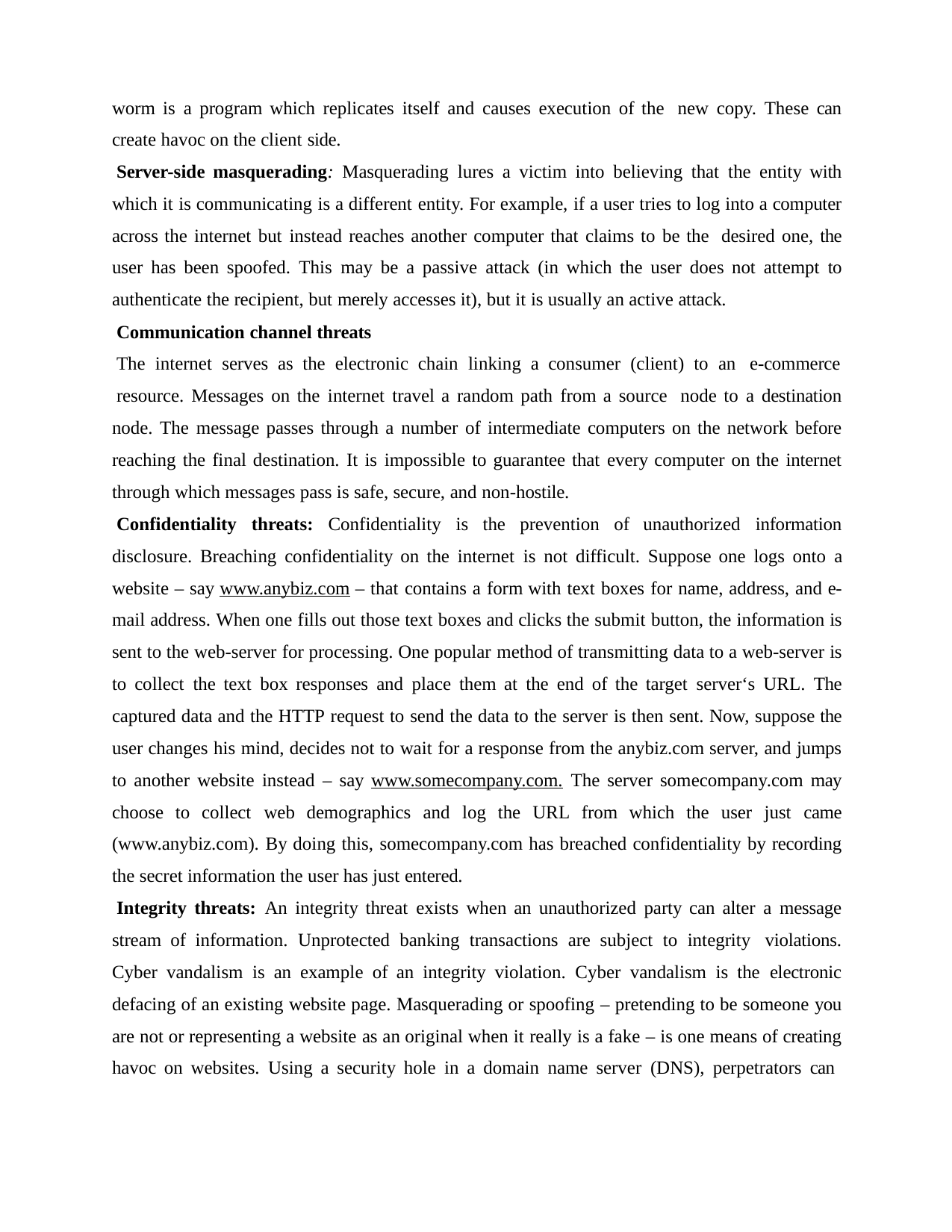

worm is a program which replicates itself and causes execution of the  new copy. These can create havoc on the client side.
Server-side masquerading: Masquerading lures a victim into believing that the entity with which it is communicating is a different entity. For example, if a user tries to log into a computer across the internet but instead reaches another computer that claims to be the desired one, the user has been spoofed. This may be a passive attack (in which the user does not attempt to authenticate the recipient, but merely accesses it), but it is usually an active attack.
Communication channel threats
The internet serves as the electronic chain linking a consumer (client) to an  e-commerce
resource. Messages on the internet travel a random path from a source  node to a destination node. The message passes through a number of intermediate computers on the network before reaching the final destination. It is impossible to guarantee that every computer on the internet through which messages pass is safe, secure, and non-hostile.
Confidentiality  threats:  Confidentiality  is  the  prevention  of  unauthorized  information disclosure. Breaching confidentiality on the internet is not difficult. Suppose one logs onto a website – say www.anybiz.com – that contains a form with text boxes for name, address, and e- mail address. When one fills out those text boxes and clicks the submit button, the information is sent to the web-server for processing. One popular method of transmitting data to a web-server is to collect the text box responses and place them at the end of the target server‘s URL. The captured data and the HTTP request to send the data to the server is then sent. Now, suppose the user changes his mind, decides not to wait for a response from the anybiz.com server, and jumps to another website instead – say www.somecompany.com. The server somecompany.com may choose to collect web demographics and log the URL from which the user just came (www.anybiz.com). By doing this, somecompany.com has breached confidentiality by recording the secret information the user has just entered.
Integrity threats: An integrity threat exists when an unauthorized party can alter a message stream of information. Unprotected banking transactions are subject to integrity  violations. Cyber vandalism is an example of an integrity violation. Cyber vandalism is the electronic defacing of an existing website page. Masquerading or spoofing – pretending to be someone you are not or representing a website as an original when it really is a fake – is one means of creating havoc on websites. Using a security hole in a domain name server (DNS), perpetrators can